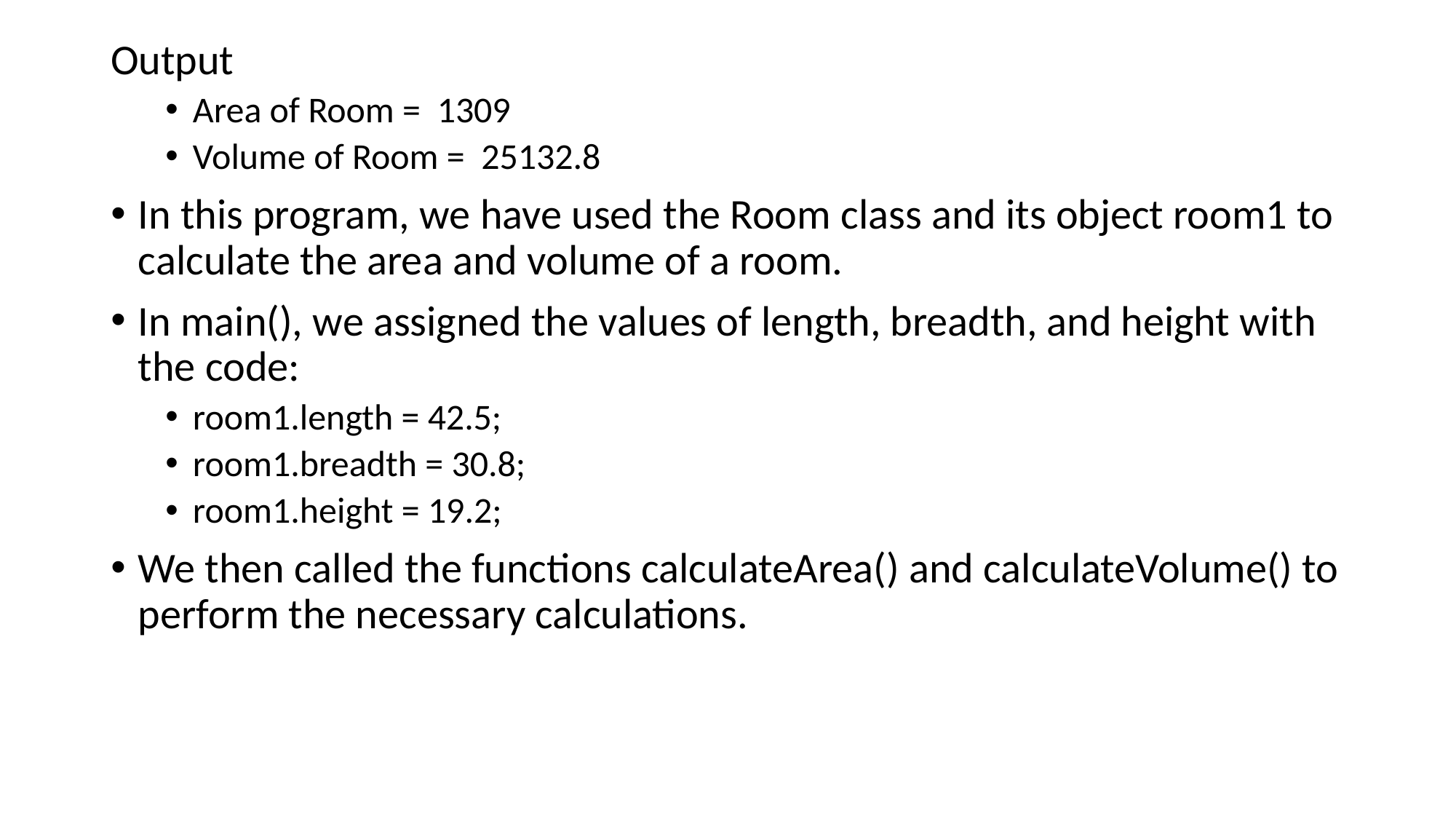

Output
Area of Room =  1309
Volume of Room =  25132.8
In this program, we have used the Room class and its object room1 to calculate the area and volume of a room.
In main(), we assigned the values of length, breadth, and height with the code:
room1.length = 42.5;
room1.breadth = 30.8;
room1.height = 19.2;
We then called the functions calculateArea() and calculateVolume() to perform the necessary calculations.